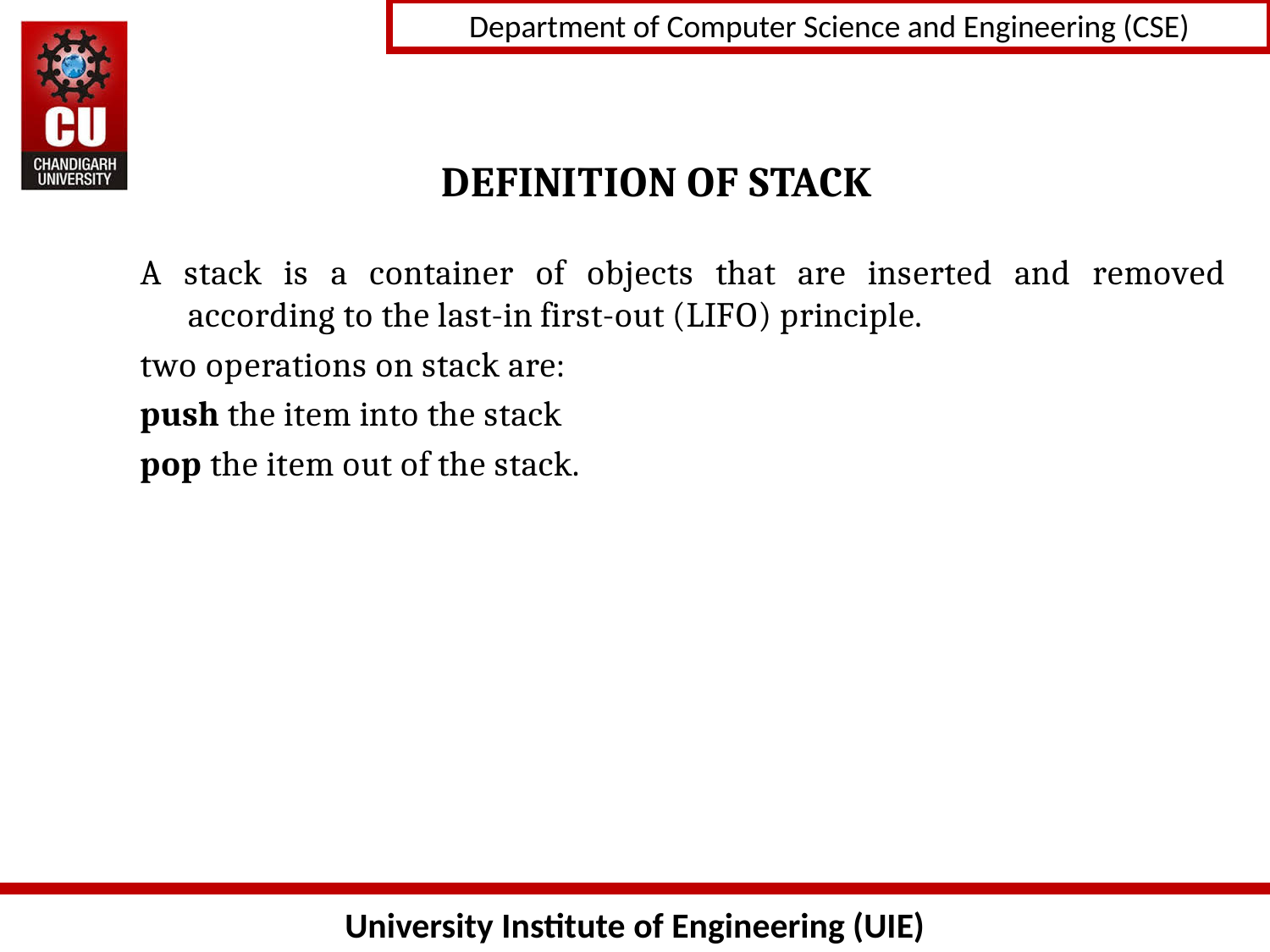

# DEFINITION OF STACK
A stack is a container of objects that are inserted and removed according to the last-in first-out (LIFO) principle.
two operations on stack are:
push the item into the stack
pop the item out of the stack.